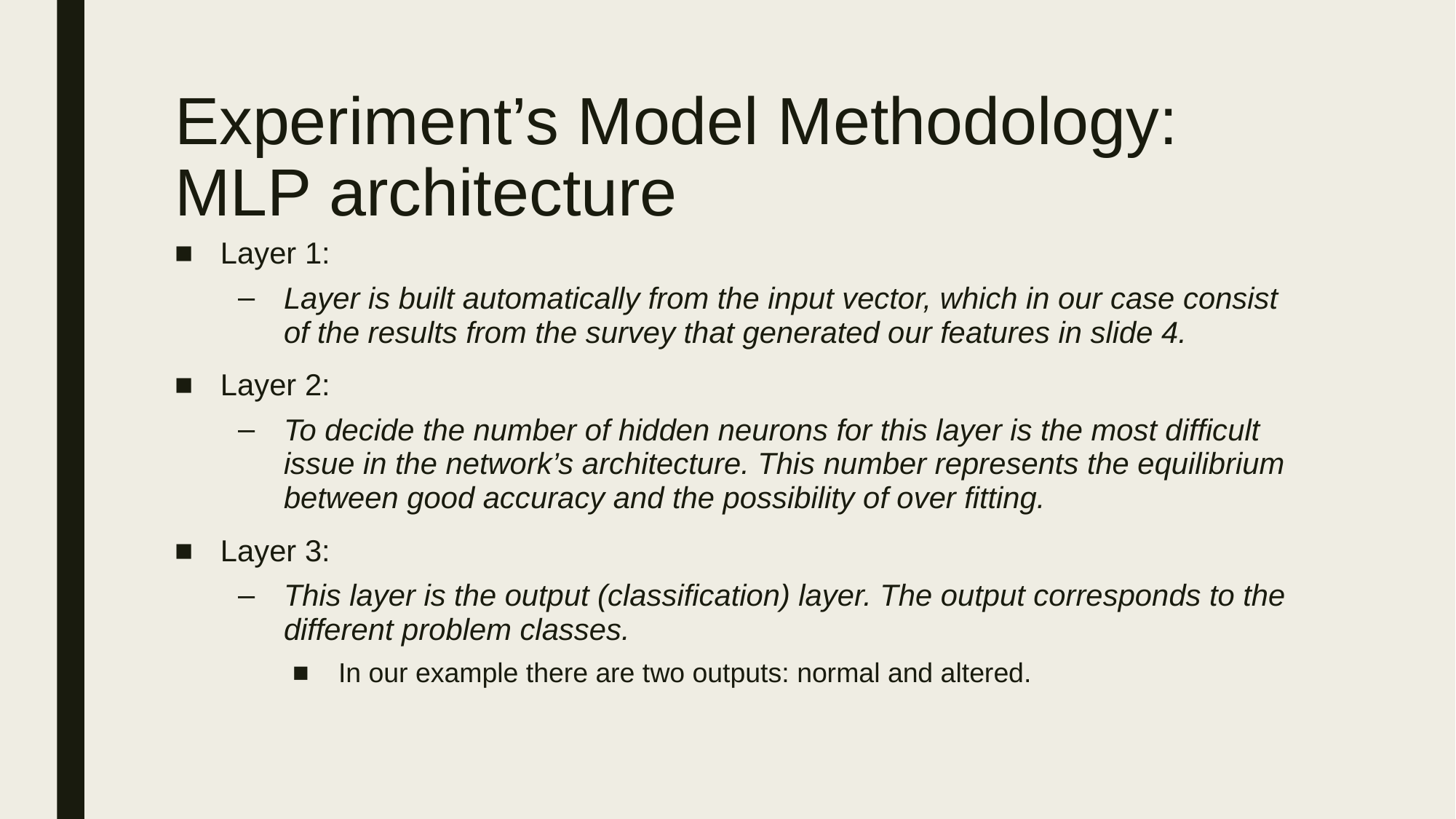

# Experiment’s Model Methodology: MLP architecture
Layer 1:
Layer is built automatically from the input vector, which in our case consist of the results from the survey that generated our features in slide 4.
Layer 2:
To decide the number of hidden neurons for this layer is the most difficult issue in the network’s architecture. This number represents the equilibrium between good accuracy and the possibility of over fitting.
Layer 3:
This layer is the output (classification) layer. The output corresponds to the different problem classes.
In our example there are two outputs: normal and altered.